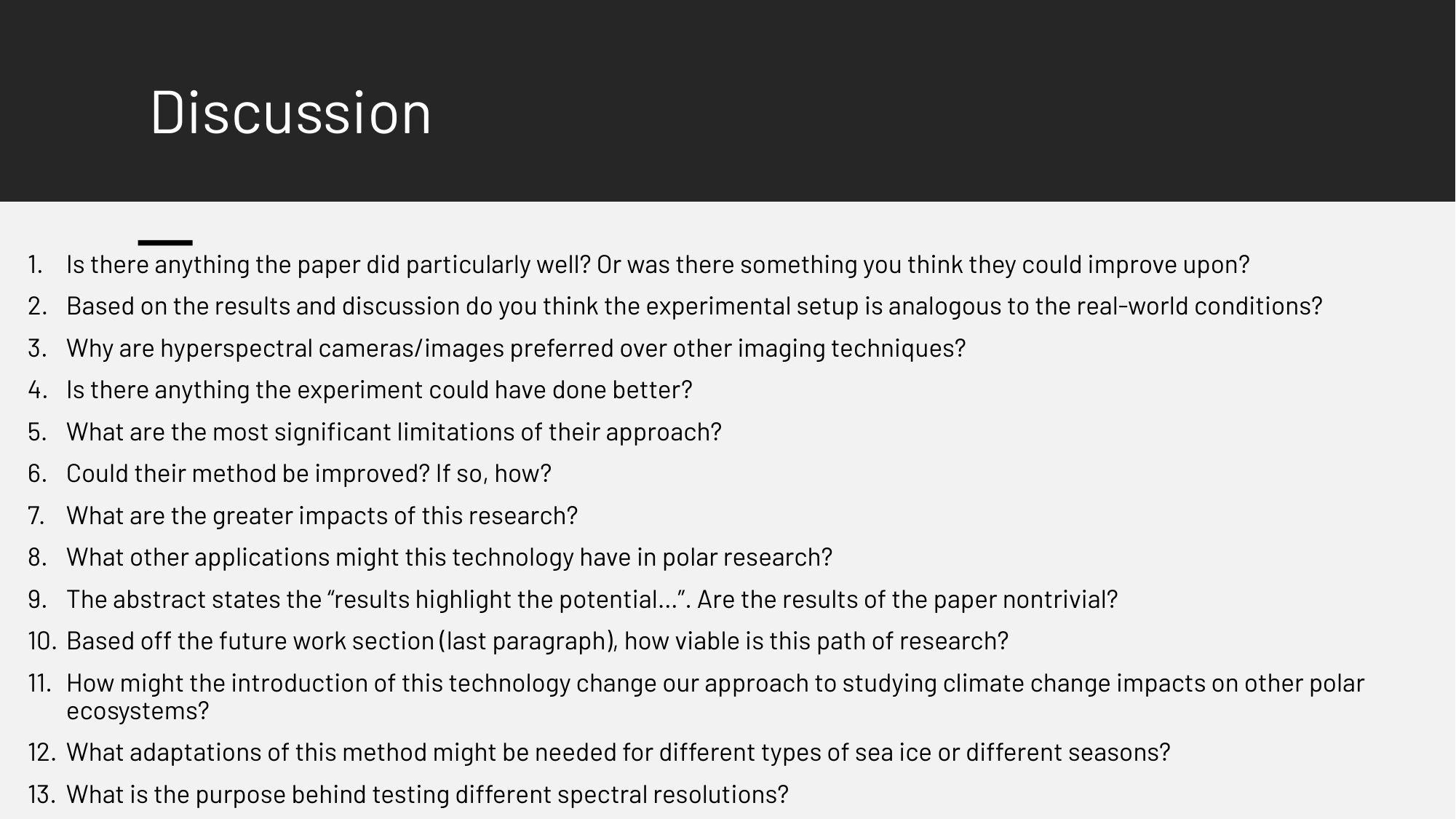

# Discussion

Is there anything the paper did particularly well? Or was there something you think they could improve upon?
Based on the results and discussion do you think the experimental setup is analogous to the real-world conditions?
Why are hyperspectral cameras/images preferred over other imaging techniques?
Is there anything the experiment could have done better?
What are the most significant limitations of their approach?
Could their method be improved? If so, how?
What are the greater impacts of this research?
What other applications might this technology have in polar research?
The abstract states the “results highlight the potential…”. Are the results of the paper nontrivial?
Based off the future work section (last paragraph), how viable is this path of research?
How might the introduction of this technology change our approach to studying climate change impacts on other polar ecosystems?
What adaptations of this method might be needed for different types of sea ice or different seasons?
What is the purpose behind testing different spectral resolutions?